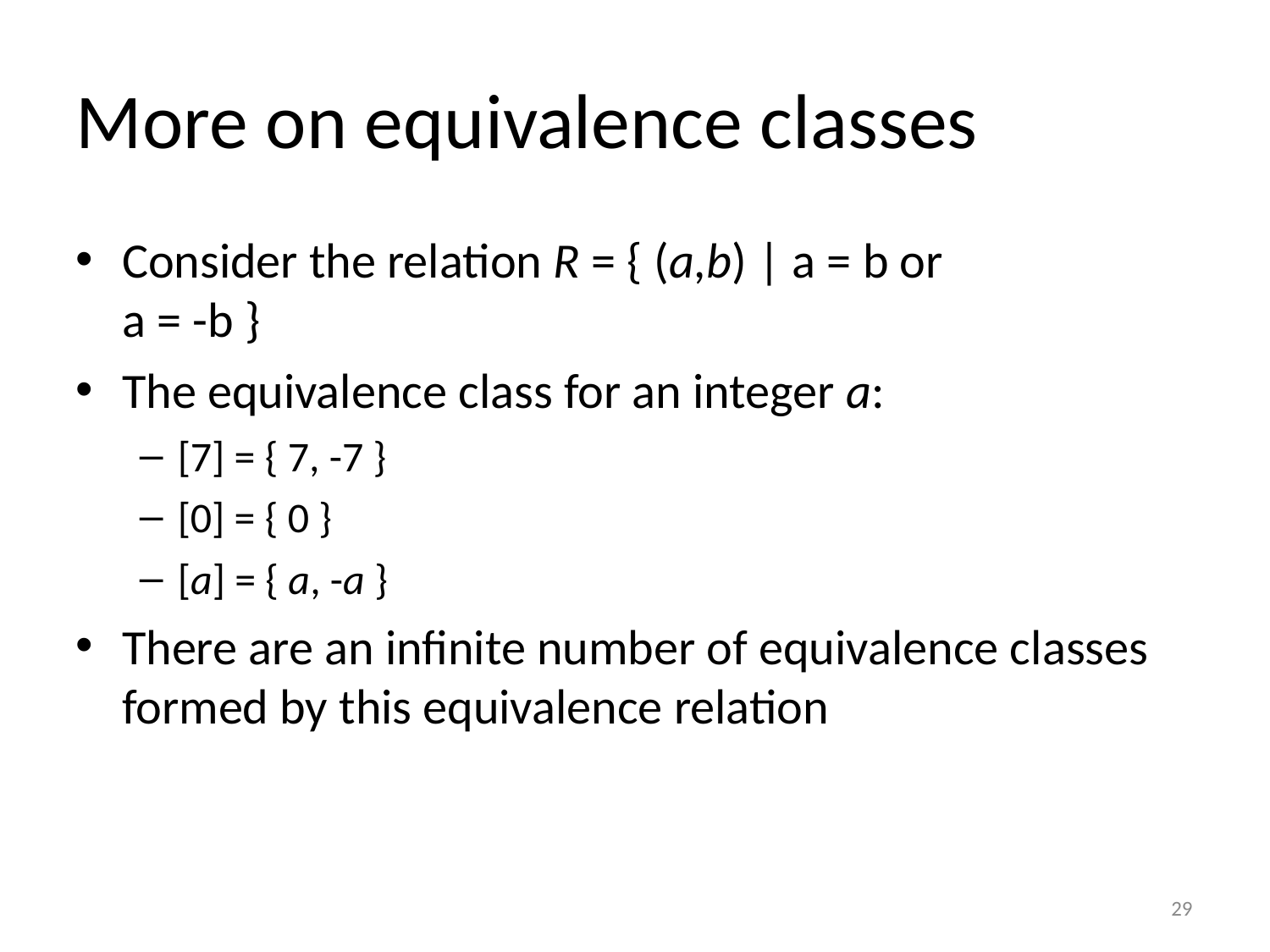

More on equivalence classes
Consider the relation R = { (a,b) | a = b or
a = -b }
The equivalence class for an integer a:
[7] = { 7, -7 }
[0] = { 0 }
[a] = { a, -a }
There are an infinite number of equivalence classes formed by this equivalence relation
29